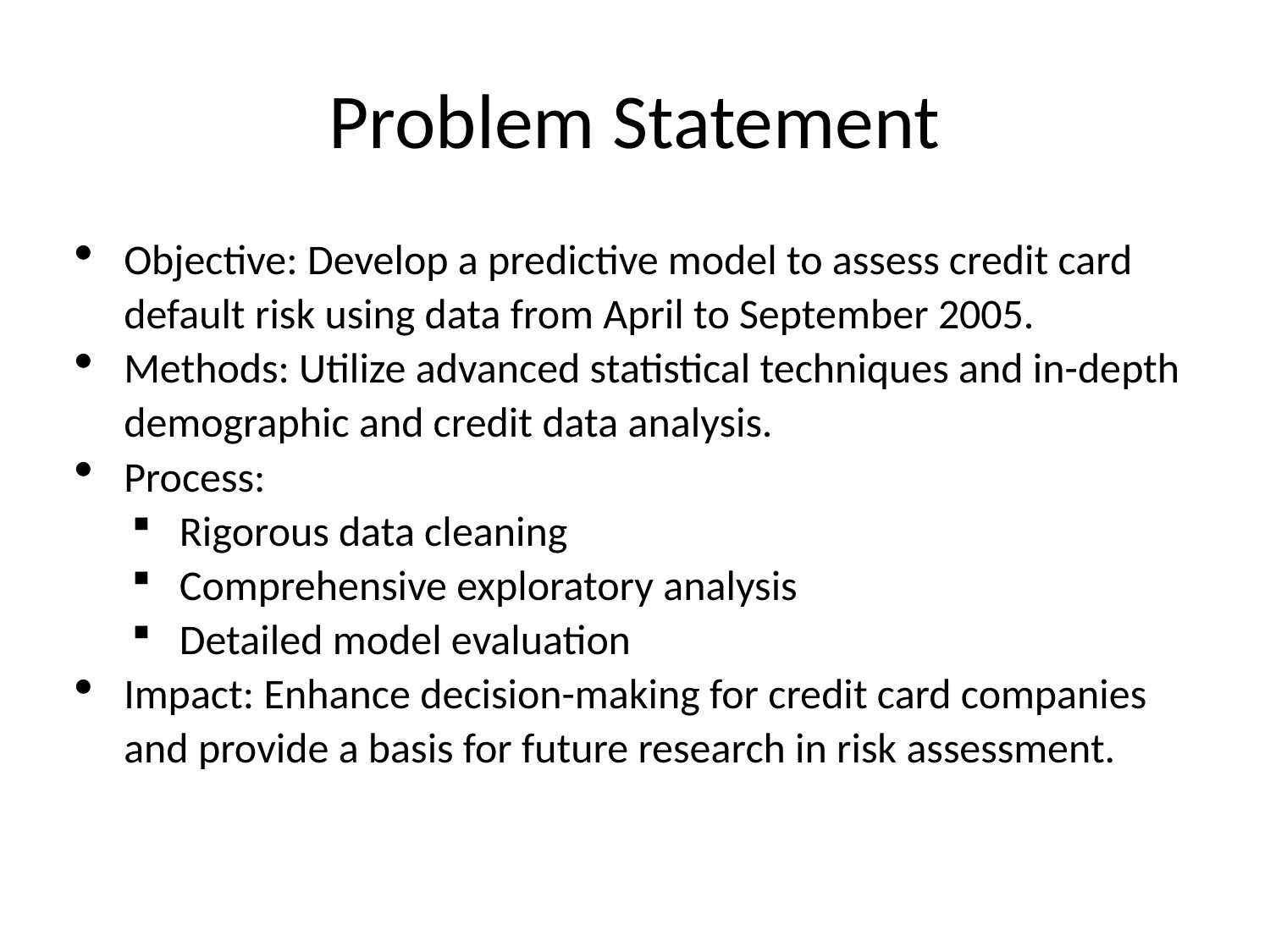

# Problem Statement
Objective: Develop a predictive model to assess credit card default risk using data from April to September 2005.
Methods: Utilize advanced statistical techniques and in-depth demographic and credit data analysis.
Process:
Rigorous data cleaning
Comprehensive exploratory analysis
Detailed model evaluation
Impact: Enhance decision-making for credit card companies and provide a basis for future research in risk assessment.